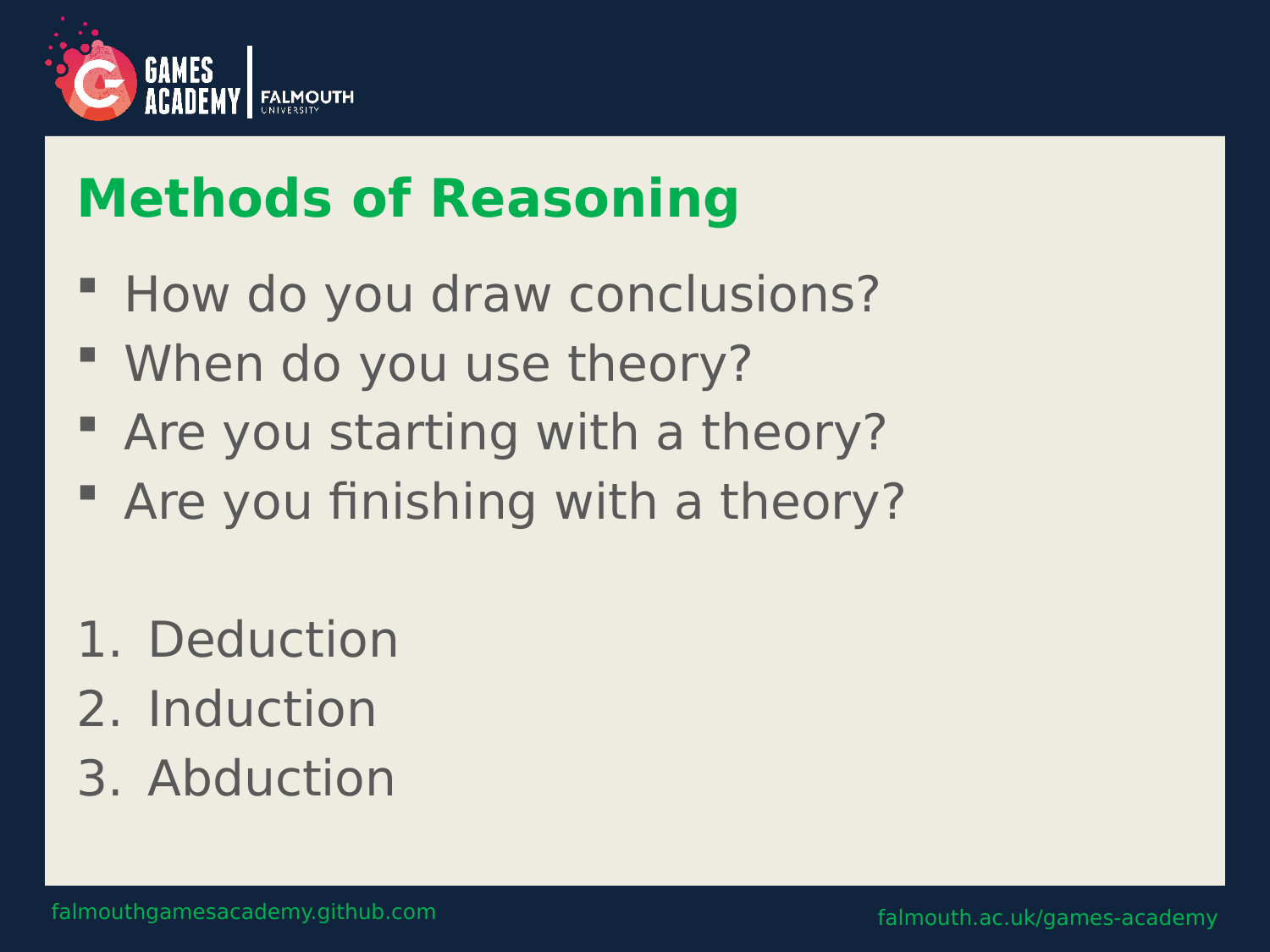

# Methods of Reasoning
How do you draw conclusions?
When do you use theory?
Are you starting with a theory?
Are you finishing with a theory?

Deduction
Induction
Abduction